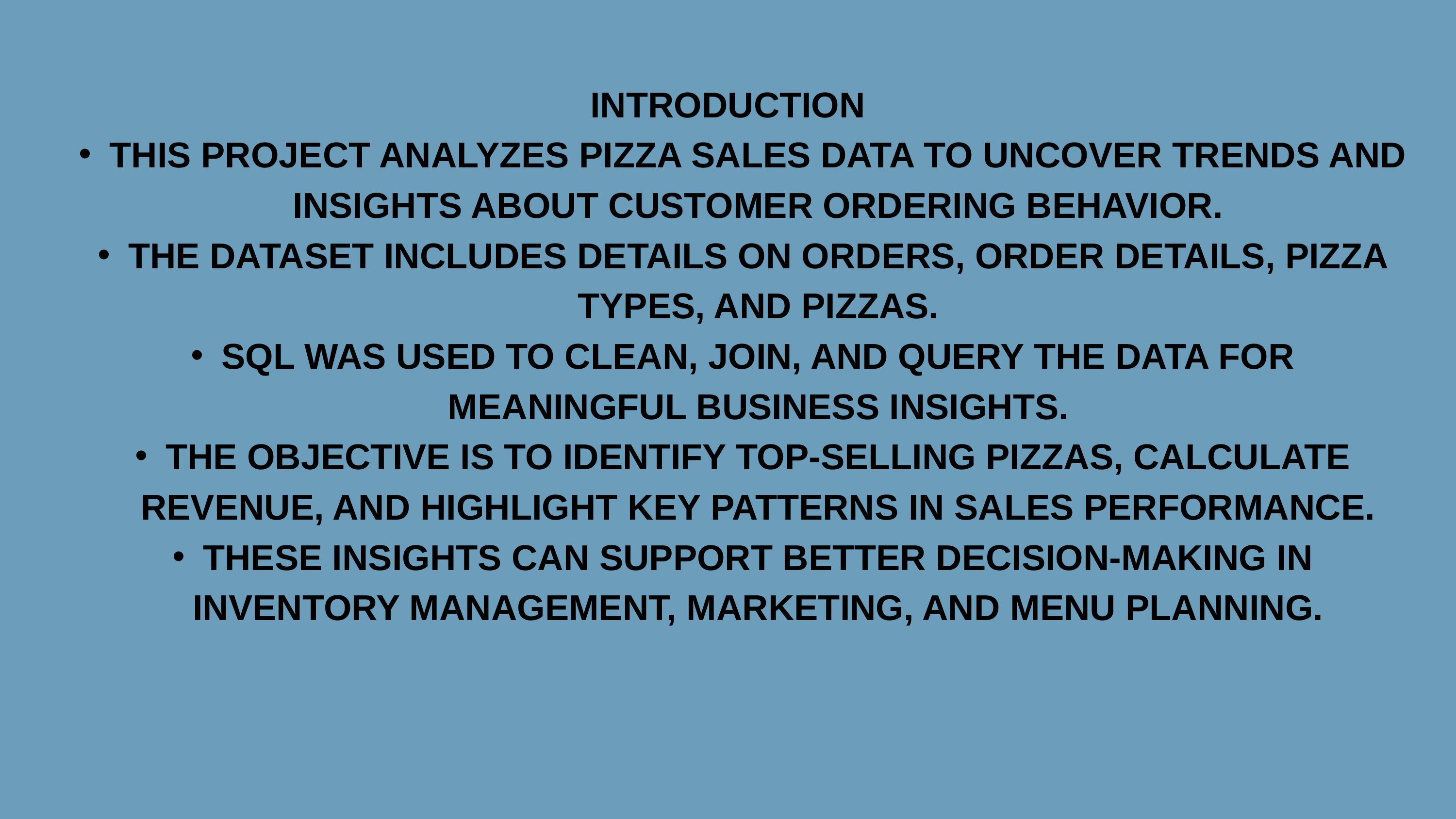

INTRODUCTION
THIS PROJECT ANALYZES PIZZA SALES DATA TO UNCOVER TRENDS AND INSIGHTS ABOUT CUSTOMER ORDERING BEHAVIOR.
THE DATASET INCLUDES DETAILS ON ORDERS, ORDER DETAILS, PIZZA TYPES, AND PIZZAS.
SQL WAS USED TO CLEAN, JOIN, AND QUERY THE DATA FOR MEANINGFUL BUSINESS INSIGHTS.
THE OBJECTIVE IS TO IDENTIFY TOP-SELLING PIZZAS, CALCULATE REVENUE, AND HIGHLIGHT KEY PATTERNS IN SALES PERFORMANCE.
THESE INSIGHTS CAN SUPPORT BETTER DECISION-MAKING IN INVENTORY MANAGEMENT, MARKETING, AND MENU PLANNING.